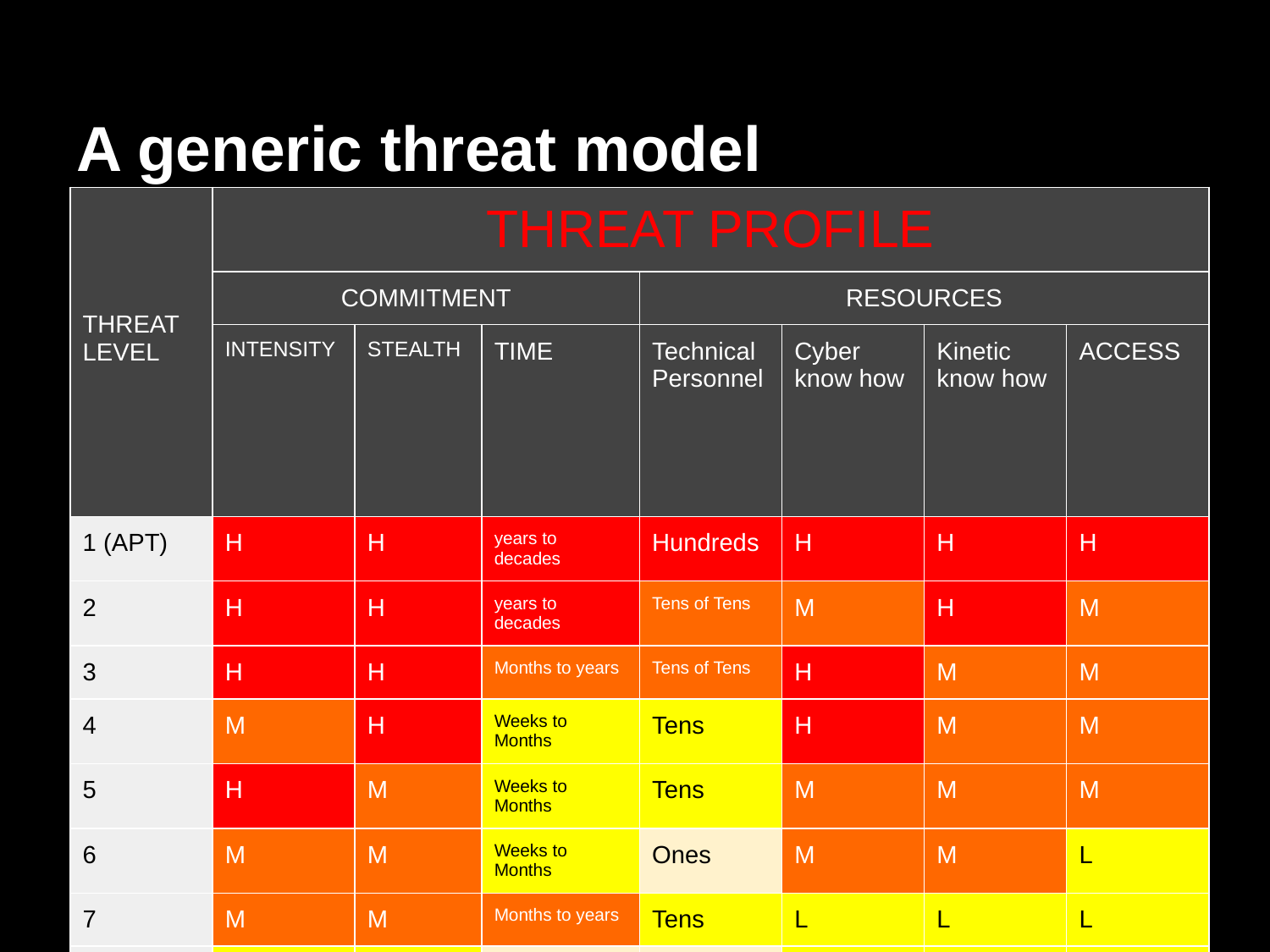

# A generic threat model
| THREAT LEVEL | THREAT PROFILE |  |  |  |  |  |  |
| --- | --- | --- | --- | --- | --- | --- | --- |
|  | COMMITMENT |  |  | RESOURCES |  |  |  |
|  | INTENSITY | STEALTH | TIME | Technical Personnel | Cyber know how | Kinetic know how | ACCESS |
| 1 (APT) | H | H | years to decades | Hundreds | H | H | H |
| 2 | H | H | years to decades | Tens of Tens | M | H | M |
| 3 | H | H | Months to years | Tens of Tens | H | M | M |
| 4 | M | H | Weeks to Months | Tens | H | M | M |
| 5 | H | M | Weeks to Months | Tens | M | M | M |
| 6 | M | M | Weeks to Months | Ones | M | M | L |
| 7 | M | M | Months to years | Tens | L | L | L |
| 8 (Skiddie) | L | L | Days to weeks | Ones | L | L | L |